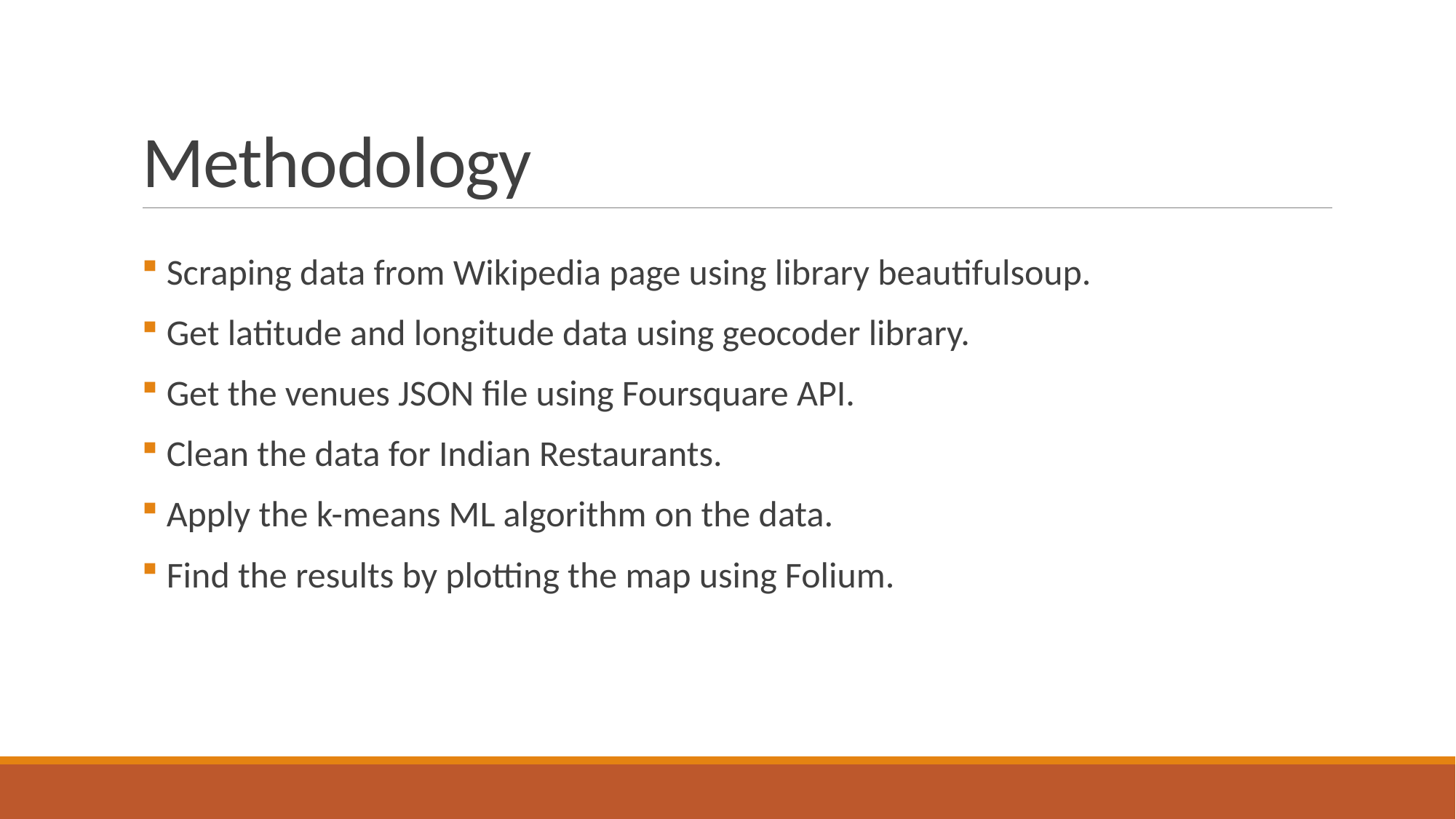

# Methodology
 Scraping data from Wikipedia page using library beautifulsoup.
 Get latitude and longitude data using geocoder library.
 Get the venues JSON file using Foursquare API.
 Clean the data for Indian Restaurants.
 Apply the k-means ML algorithm on the data.
 Find the results by plotting the map using Folium.